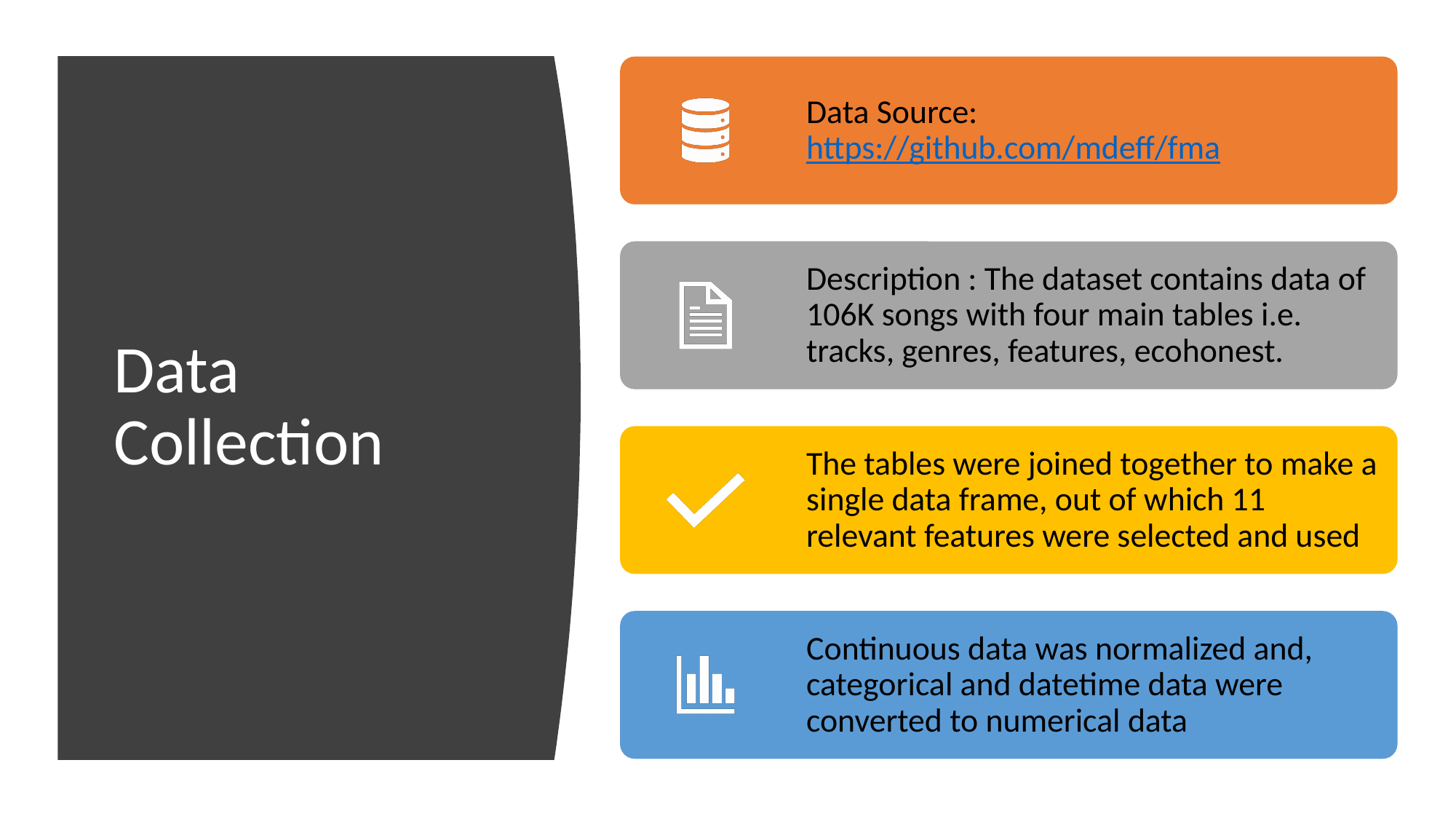

Data Source: https://github.com/mdeff/fma
Description : The dataset contains data of 106K songs with four main tables i.e. tracks, genres, features, ecohonest.
The tables were joined together to make a single data frame, out of which 11 relevant features were selected and used
Continuous data was normalized and, categorical and datetime data were converted to numerical data

# Data Collection